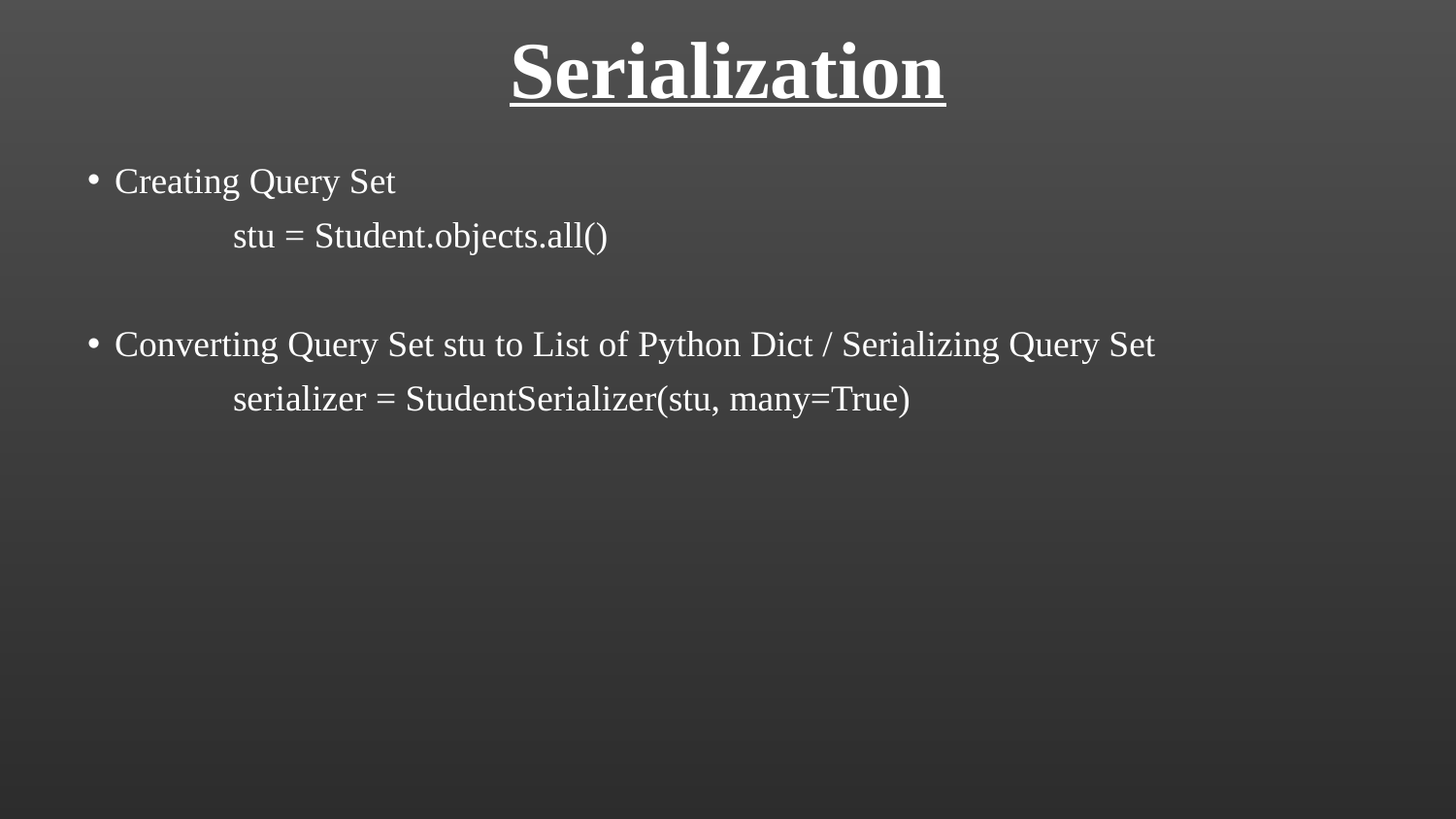

# Serialization
Creating Query Set
	stu = Student.objects.all()

Converting Query Set stu to List of Python Dict / Serializing Query Set
	serializer = StudentSerializer(stu, many=True)